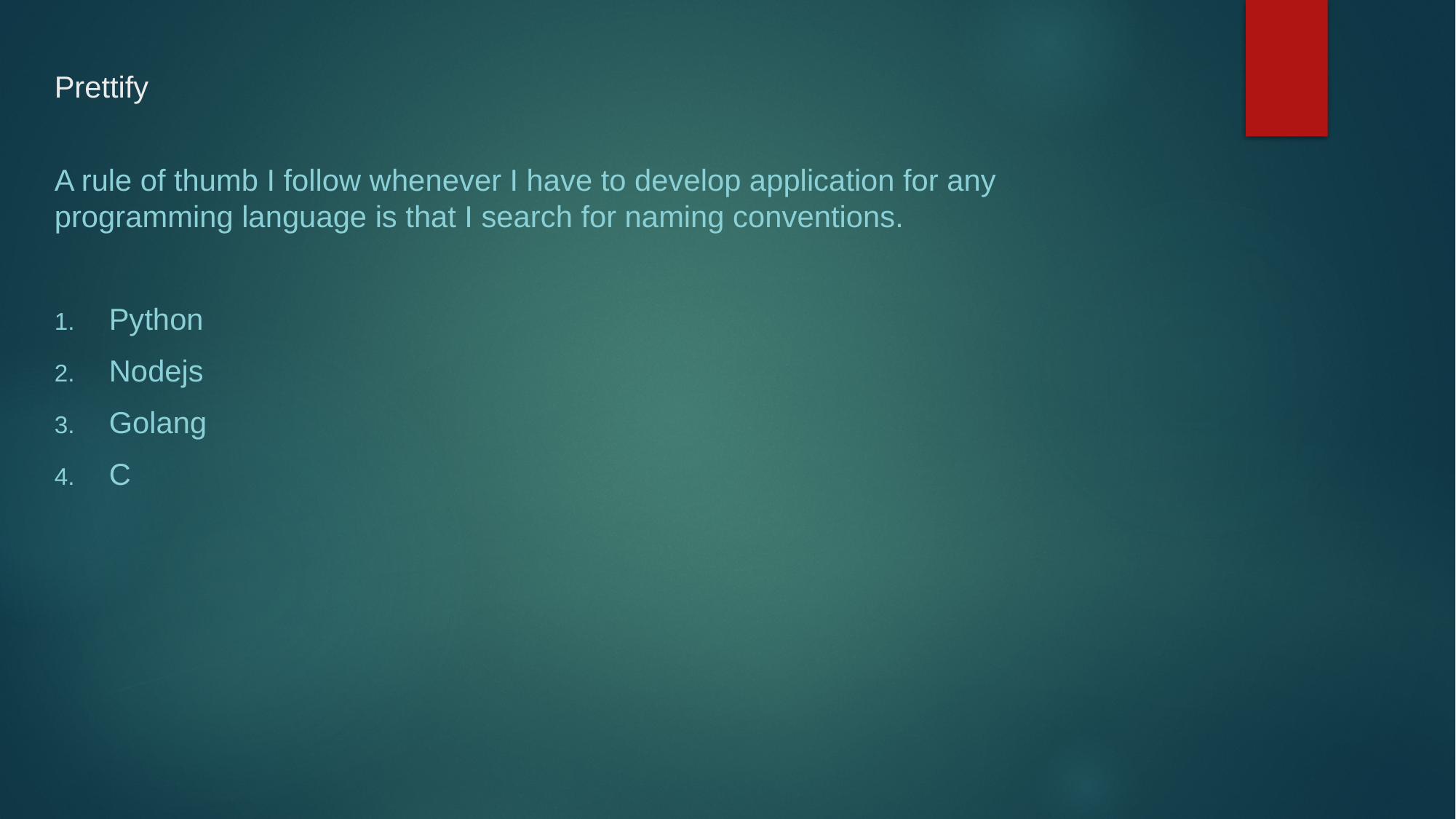

# Prettify
A rule of thumb I follow whenever I have to develop application for any programming language is that I search for naming conventions.

Python
Nodejs
Golang
C